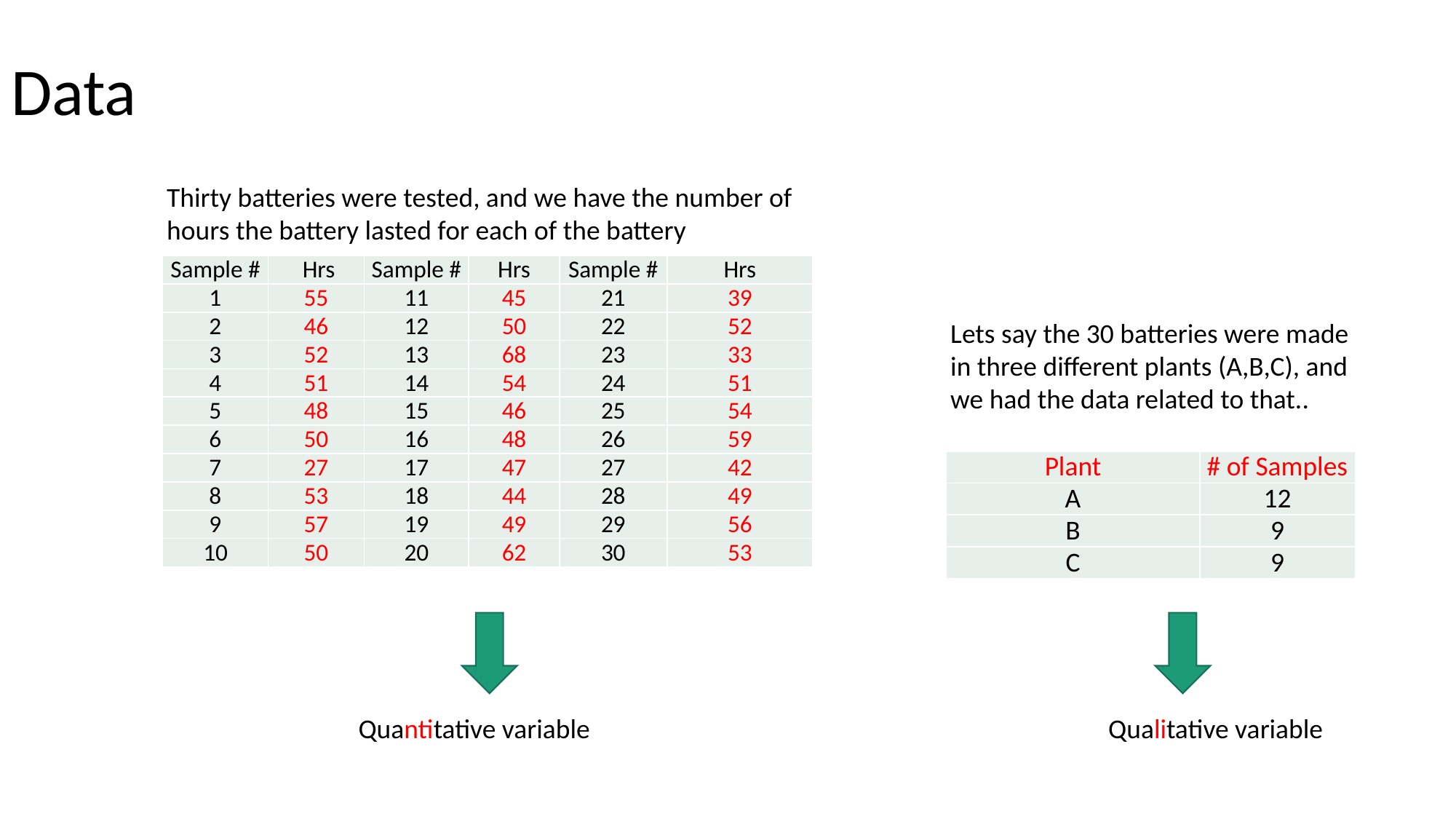

# Data
Thirty batteries were tested, and we have the number of hours the battery lasted for each of the battery
| Sample # | Hrs | Sample # | Hrs | Sample # | Hrs |
| --- | --- | --- | --- | --- | --- |
| 1 | 55 | 11 | 45 | 21 | 39 |
| 2 | 46 | 12 | 50 | 22 | 52 |
| 3 | 52 | 13 | 68 | 23 | 33 |
| 4 | 51 | 14 | 54 | 24 | 51 |
| 5 | 48 | 15 | 46 | 25 | 54 |
| 6 | 50 | 16 | 48 | 26 | 59 |
| 7 | 27 | 17 | 47 | 27 | 42 |
| 8 | 53 | 18 | 44 | 28 | 49 |
| 9 | 57 | 19 | 49 | 29 | 56 |
| 10 | 50 | 20 | 62 | 30 | 53 |
Lets say the 30 batteries were made in three different plants (A,B,C), and we had the data related to that..
| Plant | # of Samples |
| --- | --- |
| A | 12 |
| B | 9 |
| C | 9 |

Quantitative variable
Qualitative variable